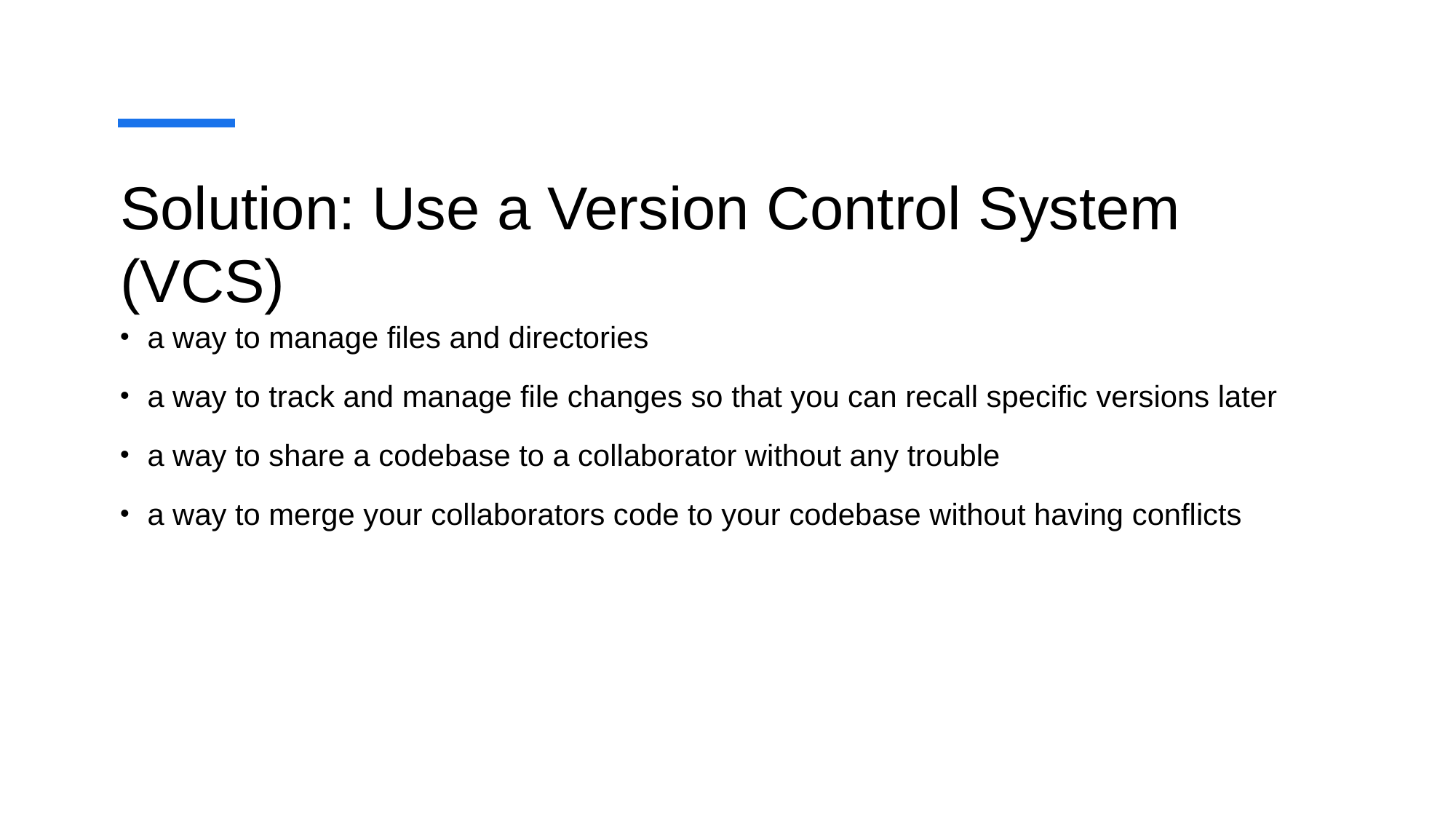

# Solution: Use a Version Control System (VCS)
a way to manage files and directories
a way to track and manage file changes so that you can recall specific versions later
a way to share a codebase to a collaborator without any trouble
a way to merge your collaborators code to your codebase without having conflicts